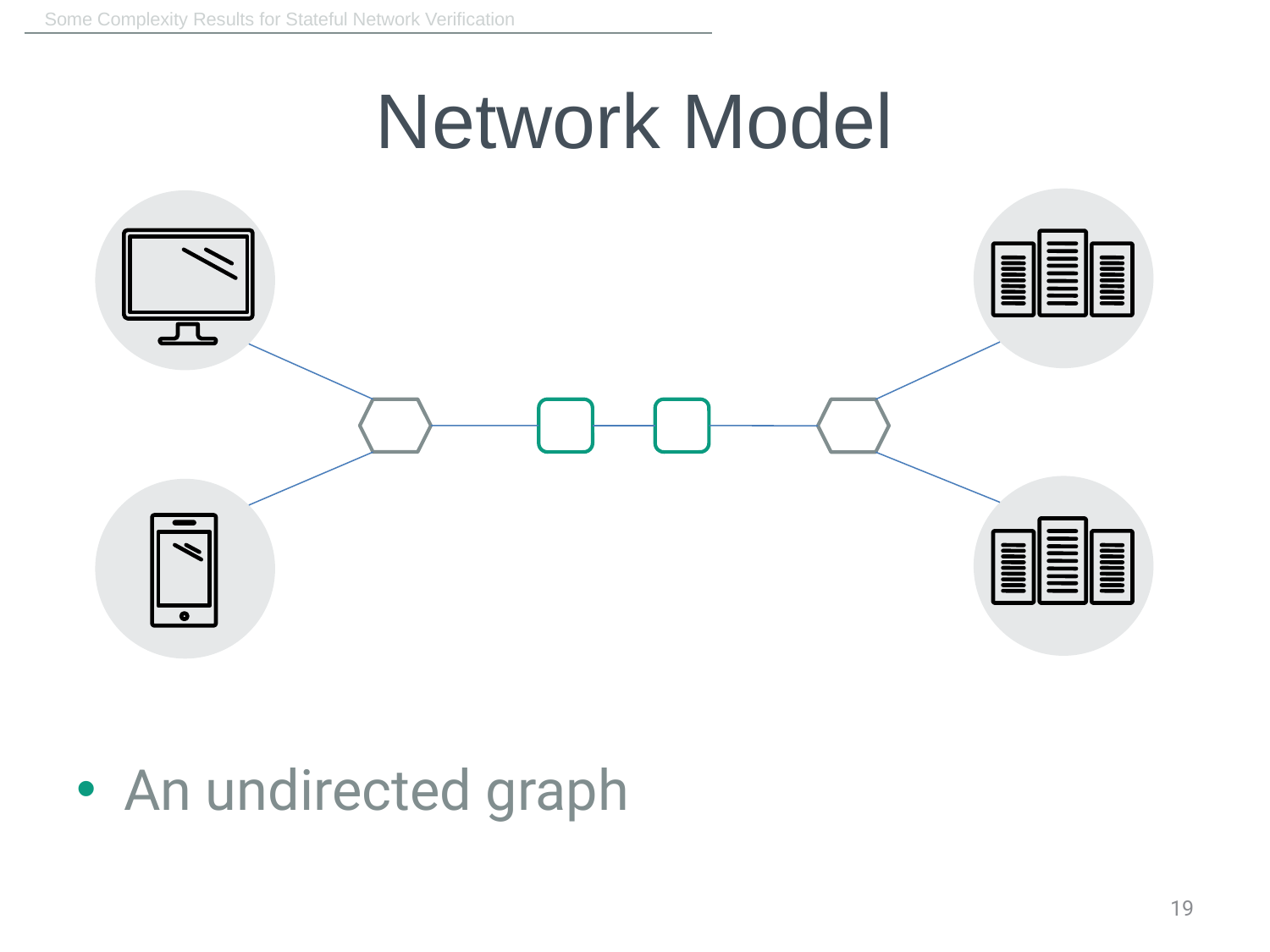

# Network Model

An undirected graph
19